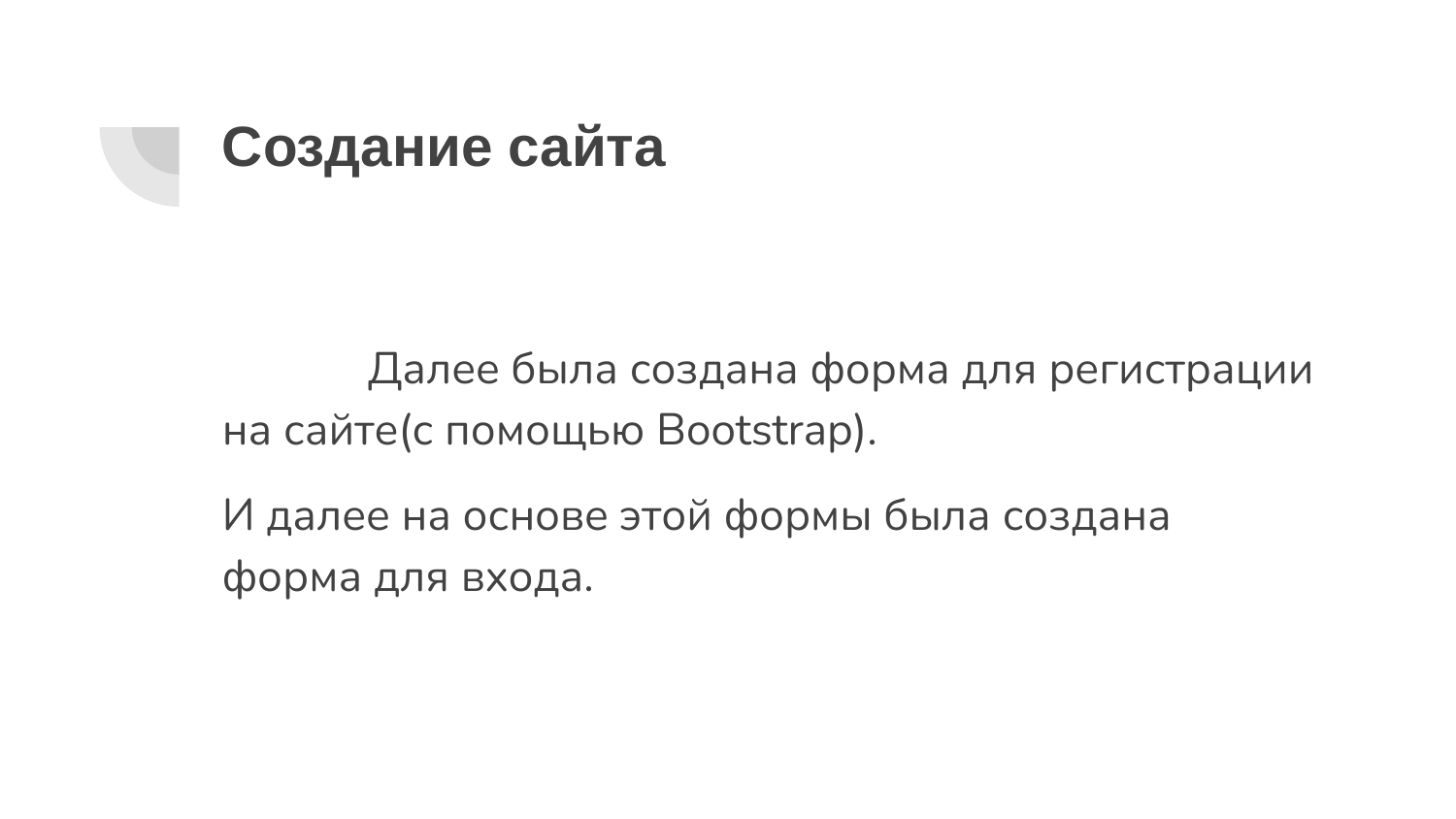

# Создание сайта
	Далее была создана форма для регистрации на сайте(с помощью Bootstrap).
И далее на основе этой формы была создана форма для входа.